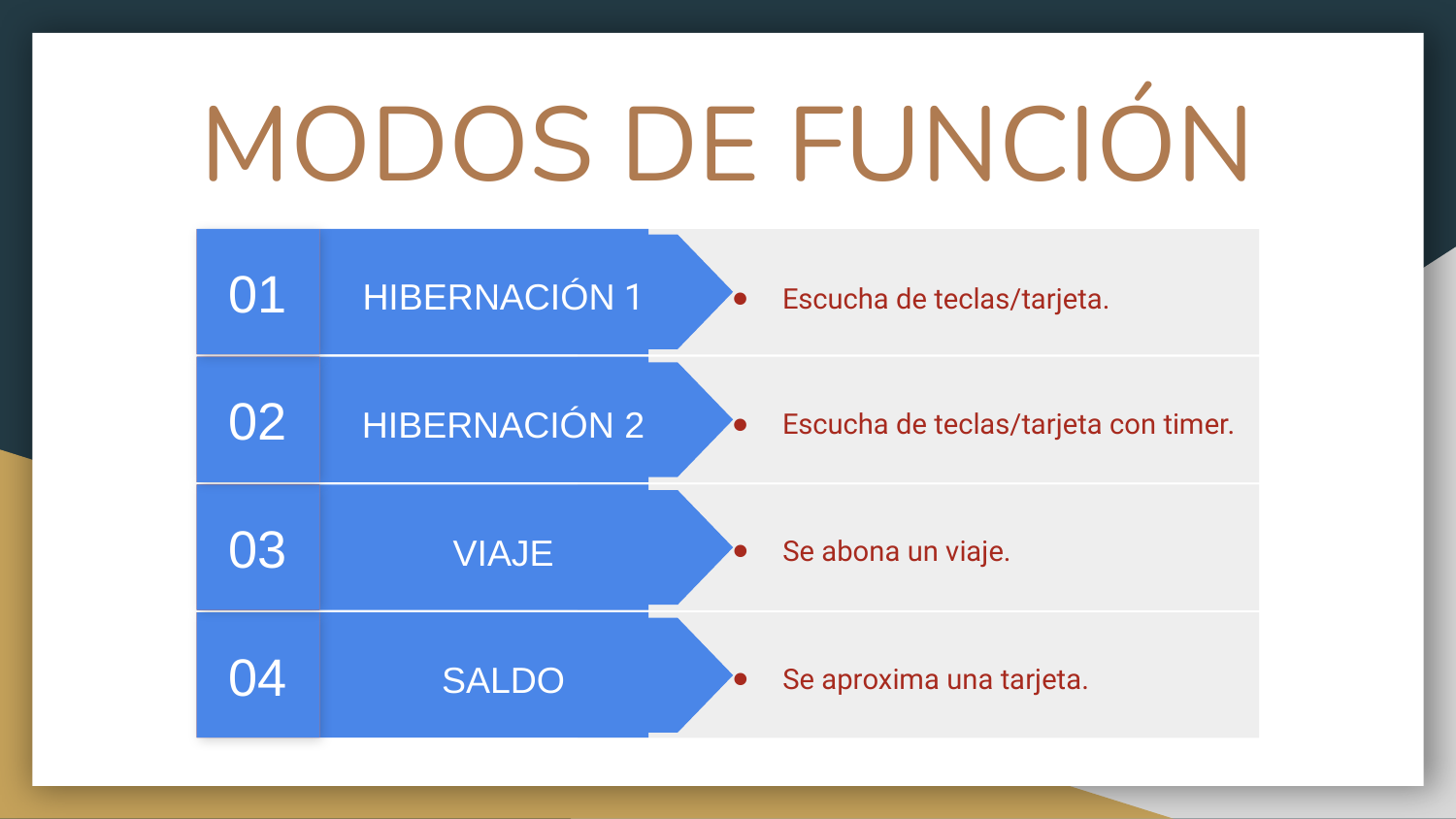

# MODOS DE FUNCIÓN

01

HIBERNACIÓN 1
Escucha de teclas/tarjeta.

02

Escucha de teclas/tarjeta con timer.

HIBERNACIÓN 2

03

Se abona un viaje.
VIAJE

04

Se aproxima una tarjeta.
SALDO